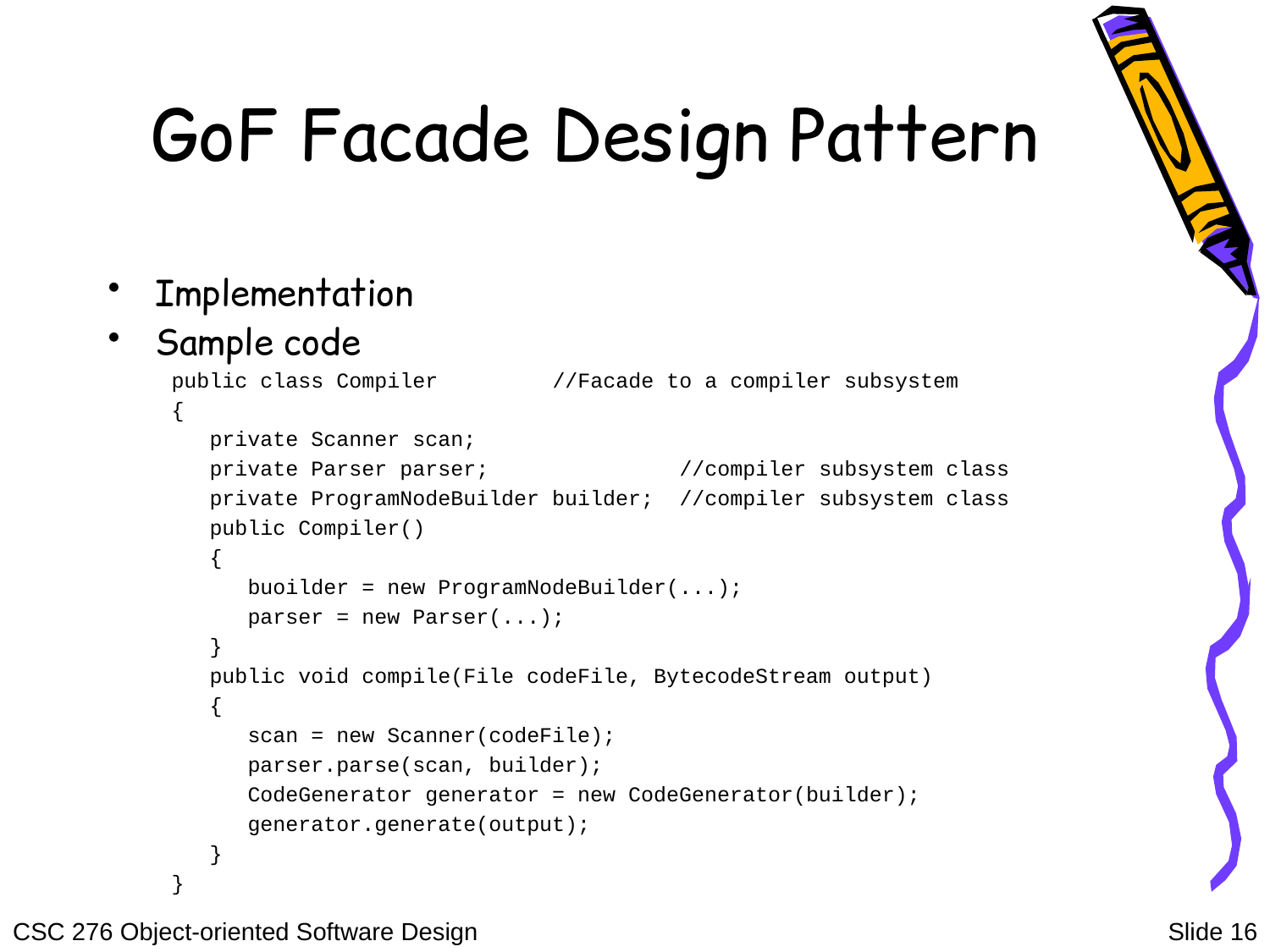

# GoF Facade Design Pattern
Implementation
Sample code
public class Compiler	//Facade to a compiler subsystem
{
   private Scanner scan;
   private Parser parser;		//compiler subsystem class
   private ProgramNodeBuilder builder; 	//compiler subsystem class
   public Compiler()
   {
      buoilder = new ProgramNodeBuilder(...);
      parser = new Parser(...);
   }
   public void compile(File codeFile, BytecodeStream output)
   {
      scan = new Scanner(codeFile);
      parser.parse(scan, builder);
      CodeGenerator generator = new CodeGenerator(builder);
      generator.generate(output);
   }
}